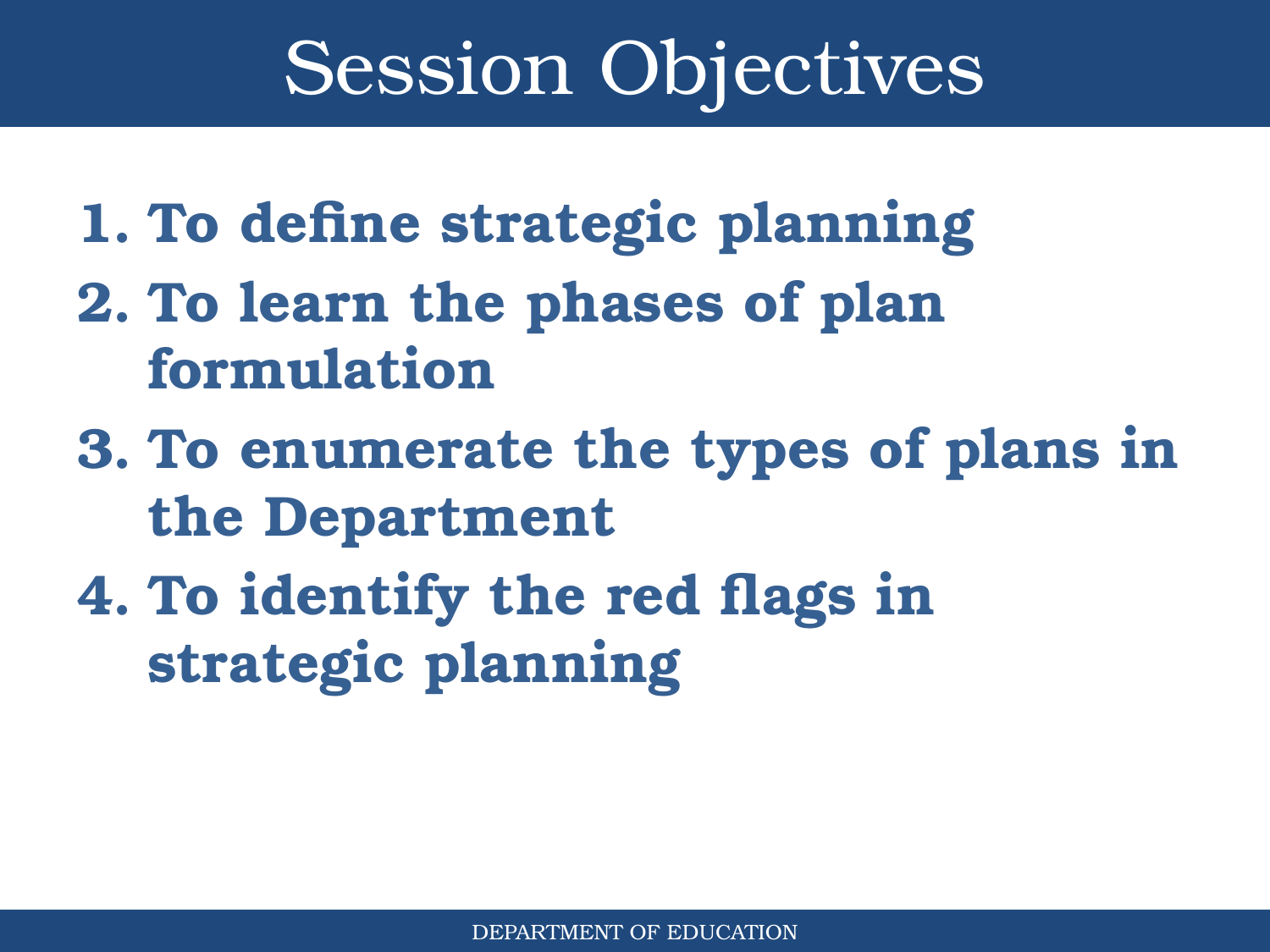

# Session Objectives
To define strategic planning
To learn the phases of plan formulation
To enumerate the types of plans in the Department
To identify the red flags in strategic planning